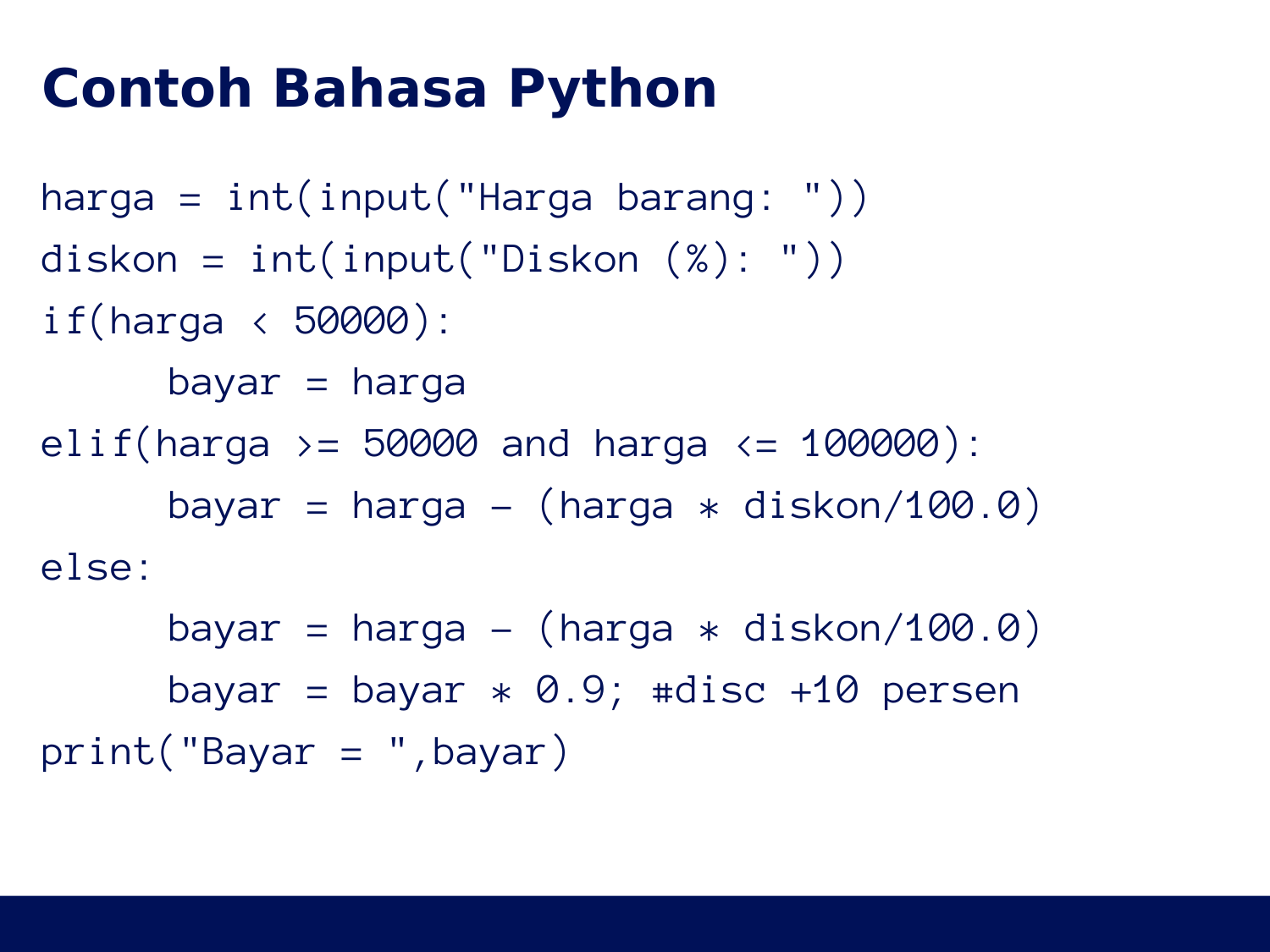

# Contoh Bahasa Python
harga = int(input("Harga barang: "))
diskon = int(input("Diskon (%): "))
if(harga < 50000):
  	bayar = harga
elif(harga >= 50000 and harga <= 100000):
  	bayar = harga - (harga * diskon/100.0)
else:
	bayar = harga - (harga * diskon/100.0)
	bayar = bayar * 0.9; #disc +10 persen
print("Bayar = ",bayar)